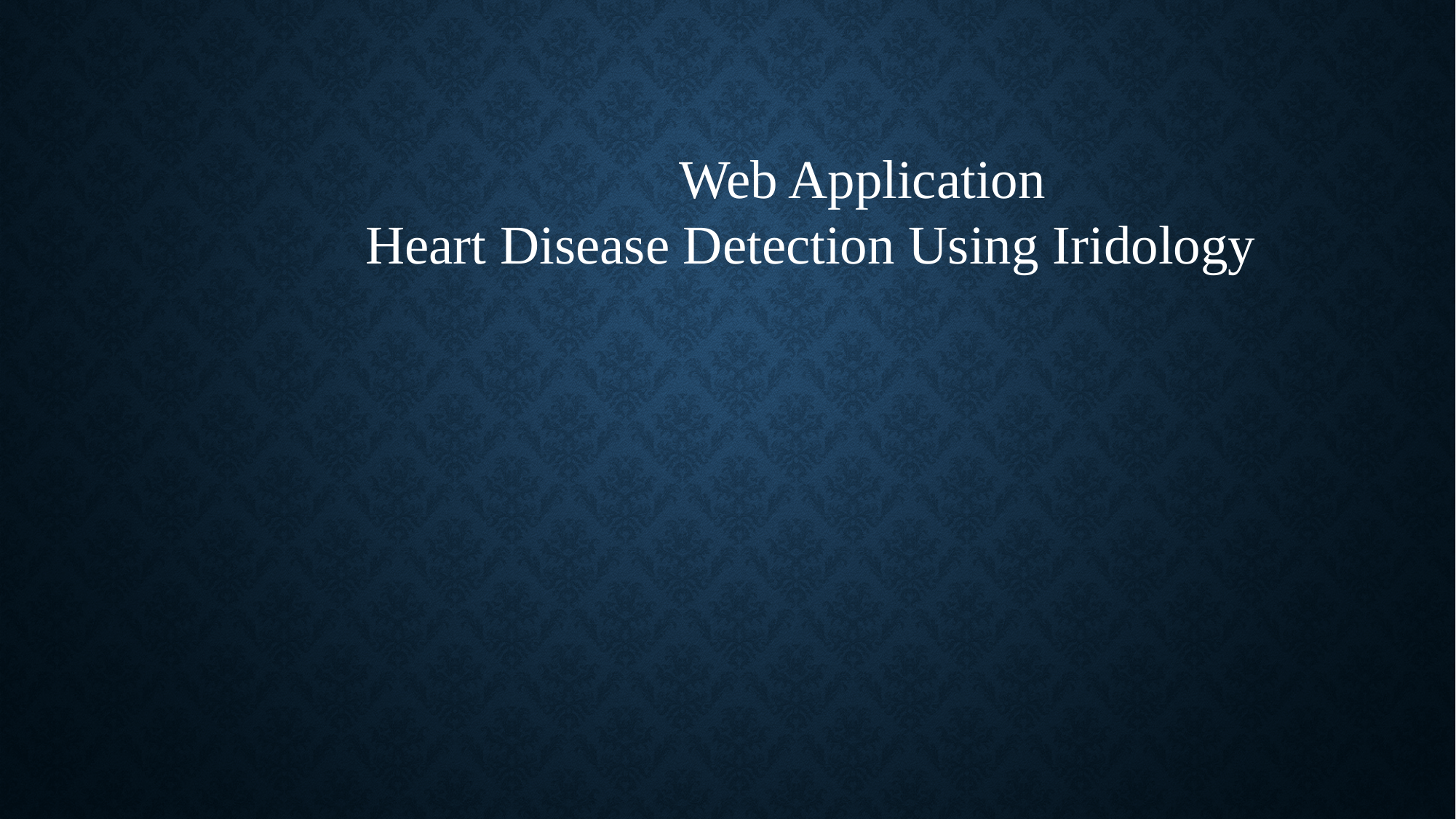

Web Application
  Heart Disease Detection Using Iridology